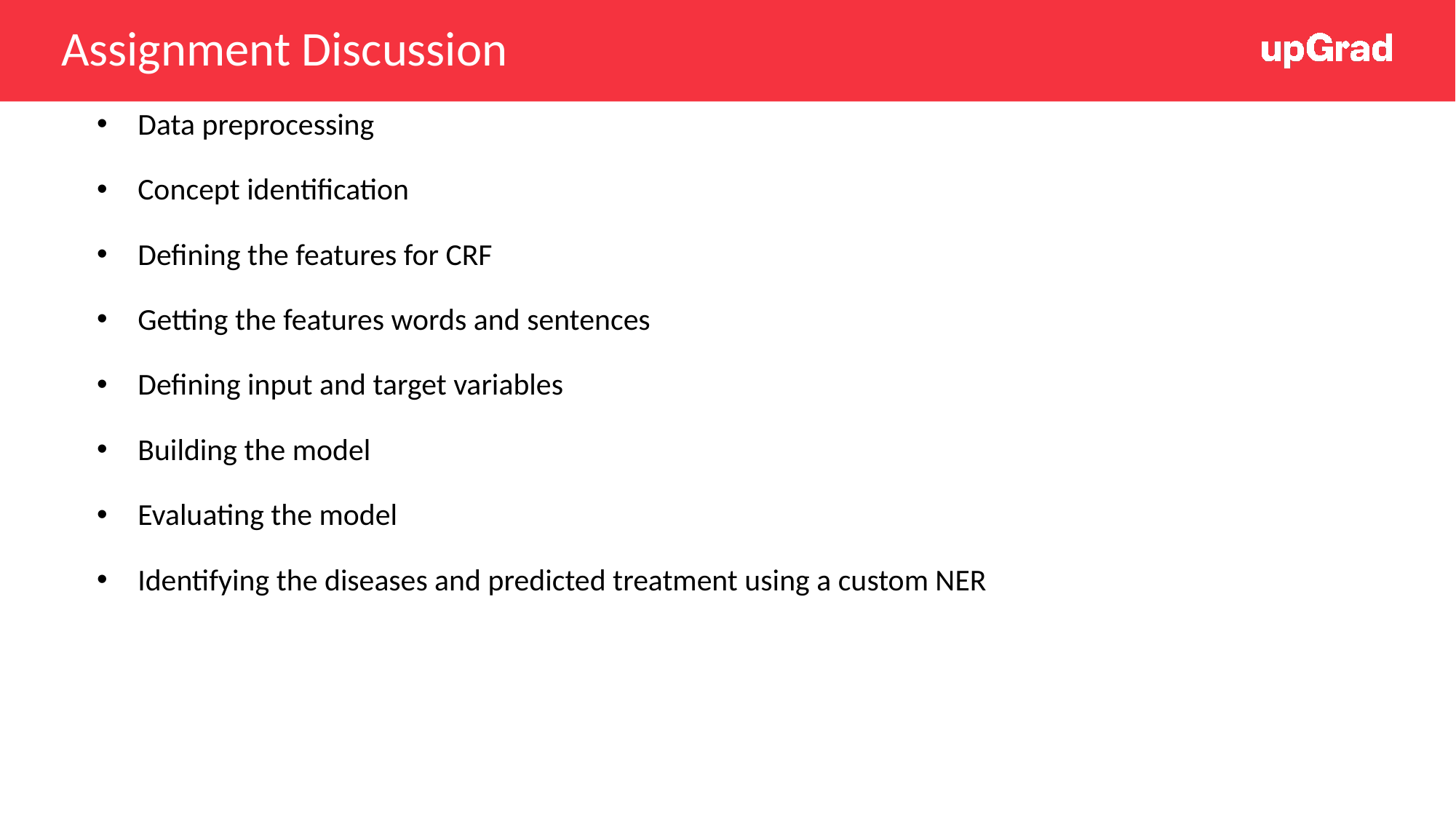

# Assignment Discussion
Data preprocessing
Concept identification
Defining the features for CRF
Getting the features words and sentences
Defining input and target variables
Building the model
Evaluating the model
Identifying the diseases and predicted treatment using a custom NER